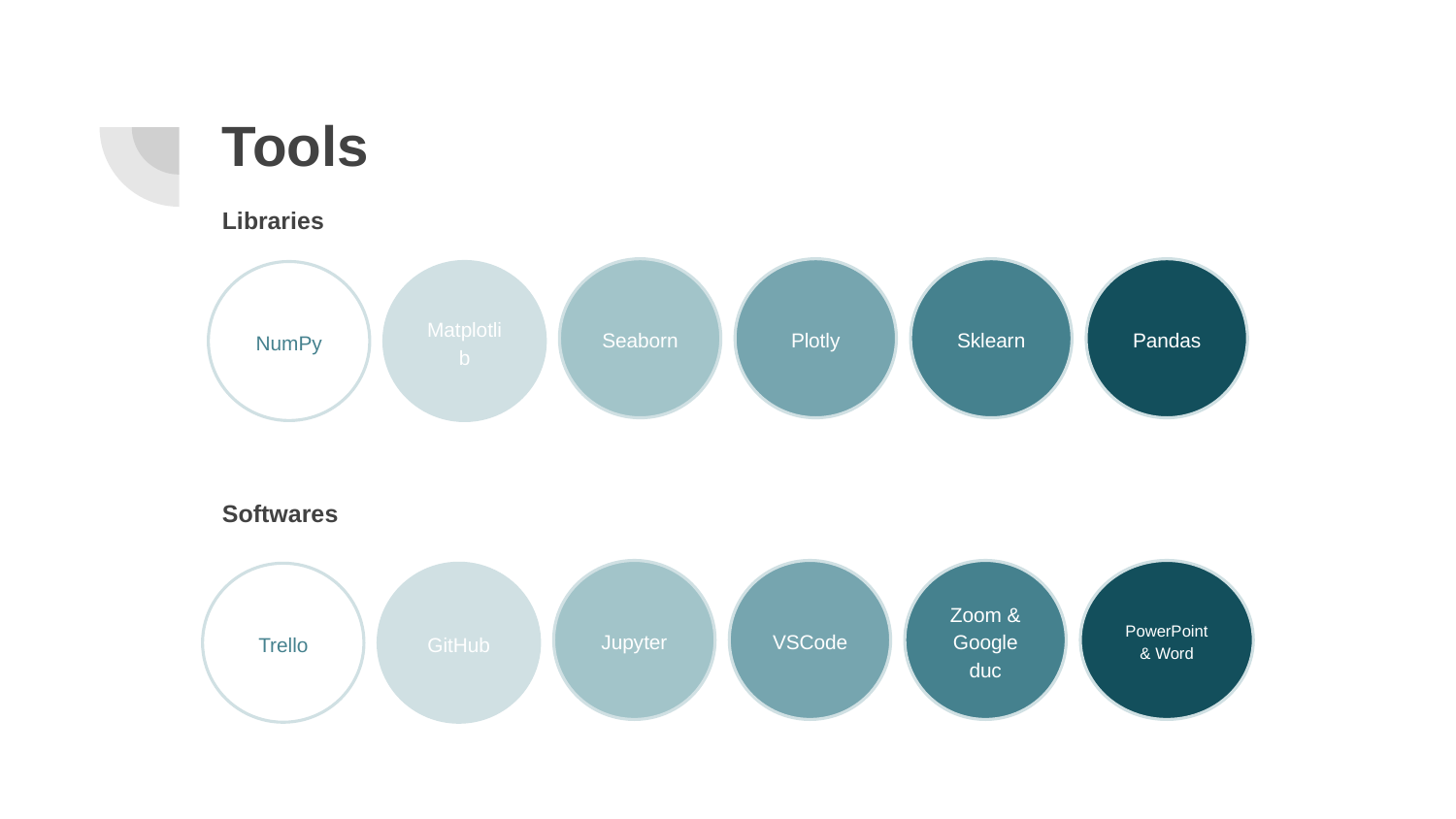

# Tools
Libraries
Seaborn
Plotly
Sklearn
Pandas
NumPy
Matplotlib
Softwares
Jupyter
VSCode
Zoom & Google duc
PowerPoint & Word
Trello
GitHub